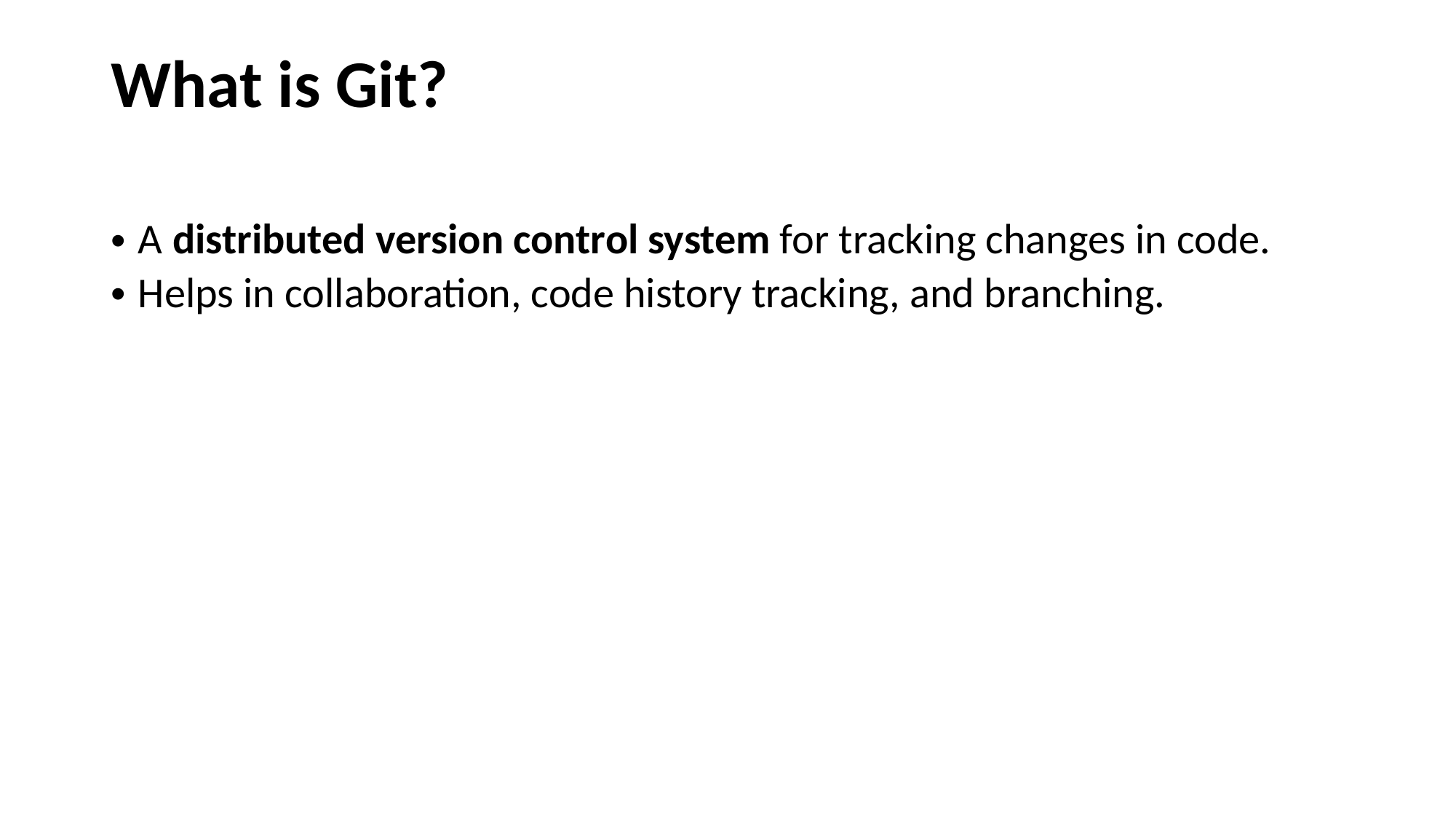

# What is Git?
A distributed version control system for tracking changes in code.
Helps in collaboration, code history tracking, and branching.